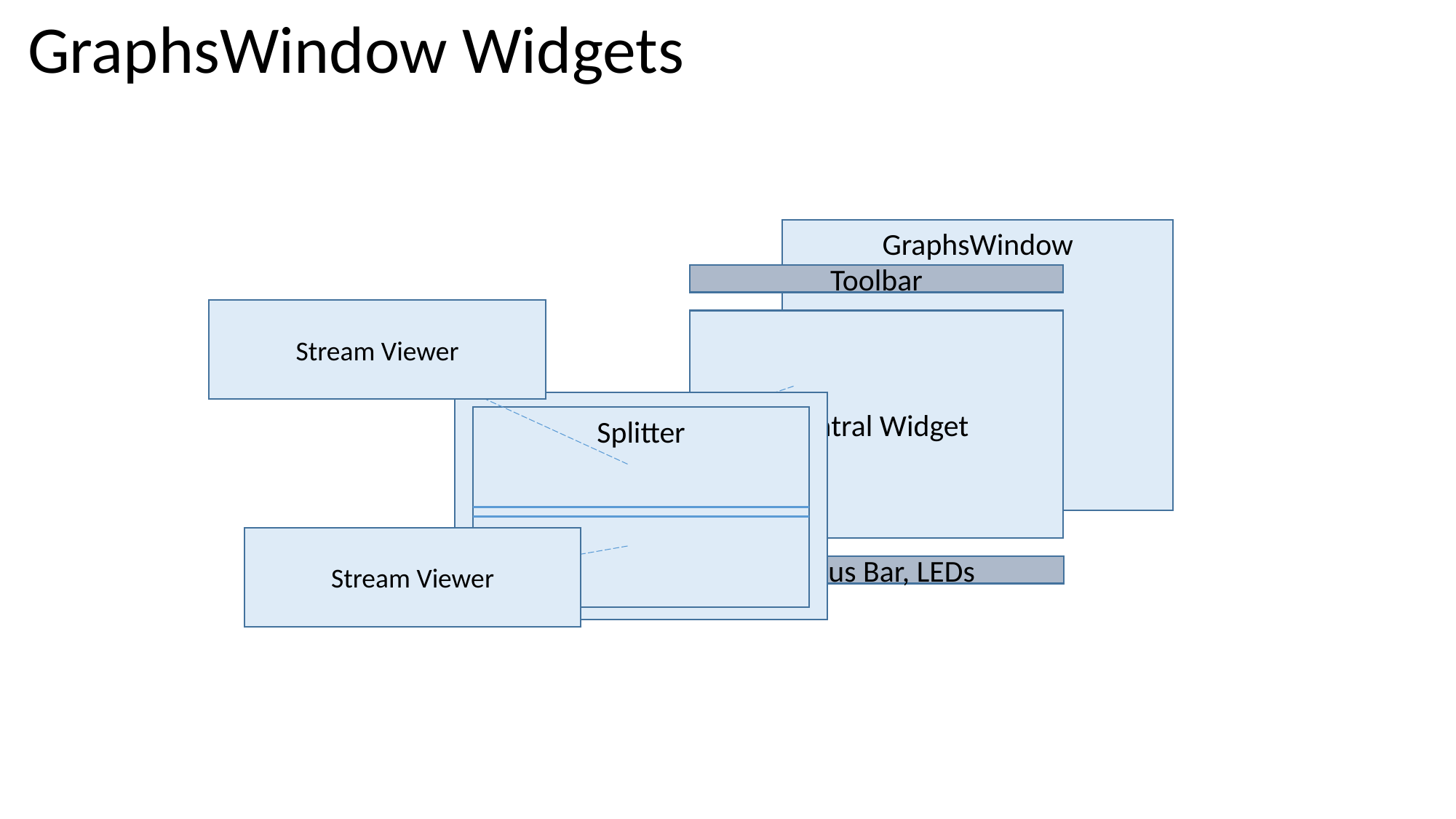

GraphsWindow Widgets
GraphsWindow
Toolbar
Central Widget
Status Bar, LEDs
Stream Viewer

Splitter
Stream Viewer